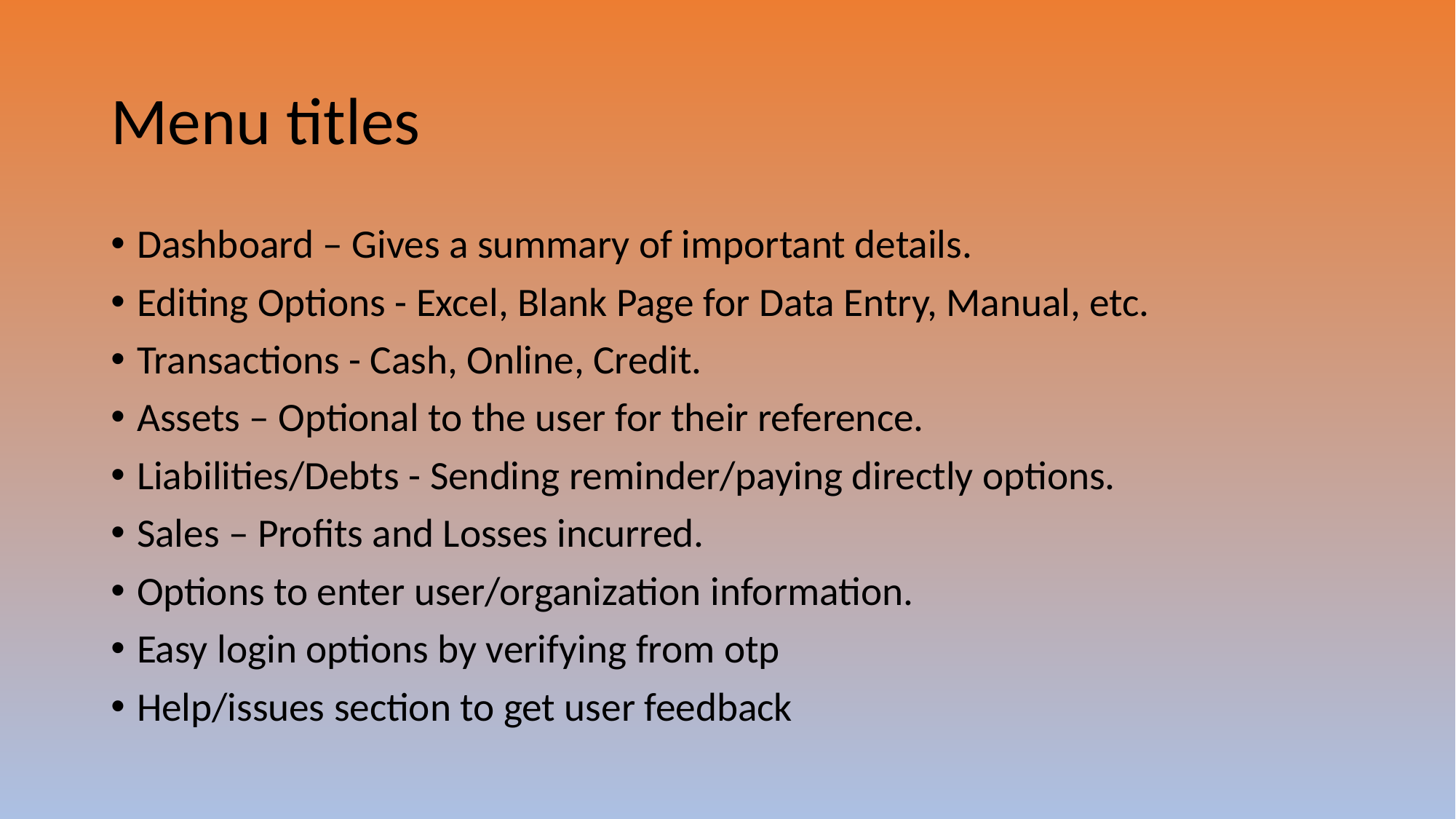

# Menu titles
Dashboard – Gives a summary of important details.
Editing Options - Excel, Blank Page for Data Entry, Manual, etc.
Transactions - Cash, Online, Credit.
Assets – Optional to the user for their reference.
Liabilities/Debts - Sending reminder/paying directly options.
Sales – Profits and Losses incurred.
Options to enter user/organization information.
Easy login options by verifying from otp
Help/issues section to get user feedback